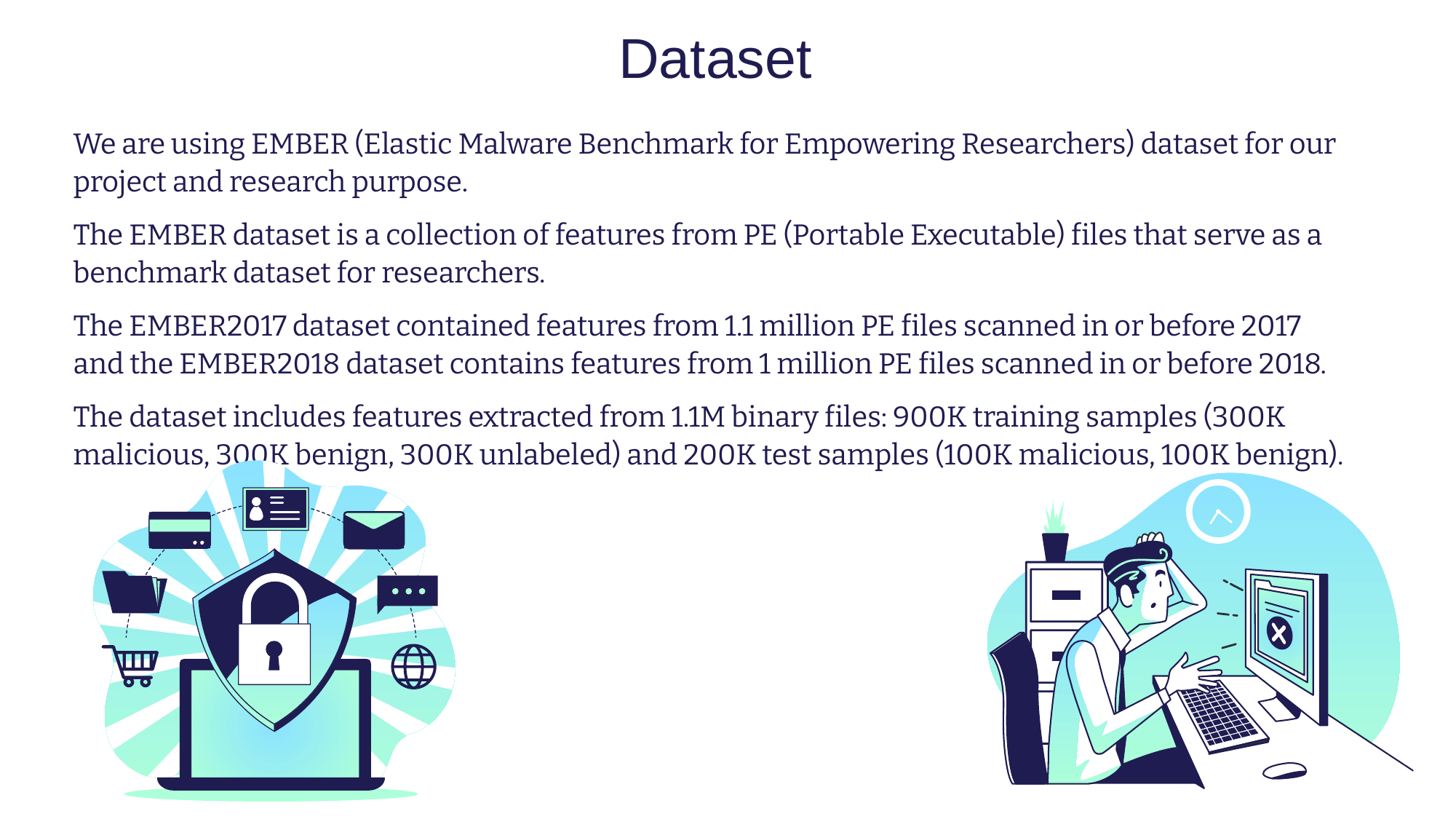

# Dataset
We are using EMBER (Elastic Malware Benchmark for Empowering Researchers) dataset for our project and research purpose.
The EMBER dataset is a collection of features from PE (Portable Executable) files that serve as a benchmark dataset for researchers.
The EMBER2017 dataset contained features from 1.1 million PE files scanned in or before 2017 and the EMBER2018 dataset contains features from 1 million PE files scanned in or before 2018.
The dataset includes features extracted from 1.1M binary files: 900K training samples (300K malicious, 300K benign, 300K unlabeled) and 200K test samples (100K malicious, 100K benign).